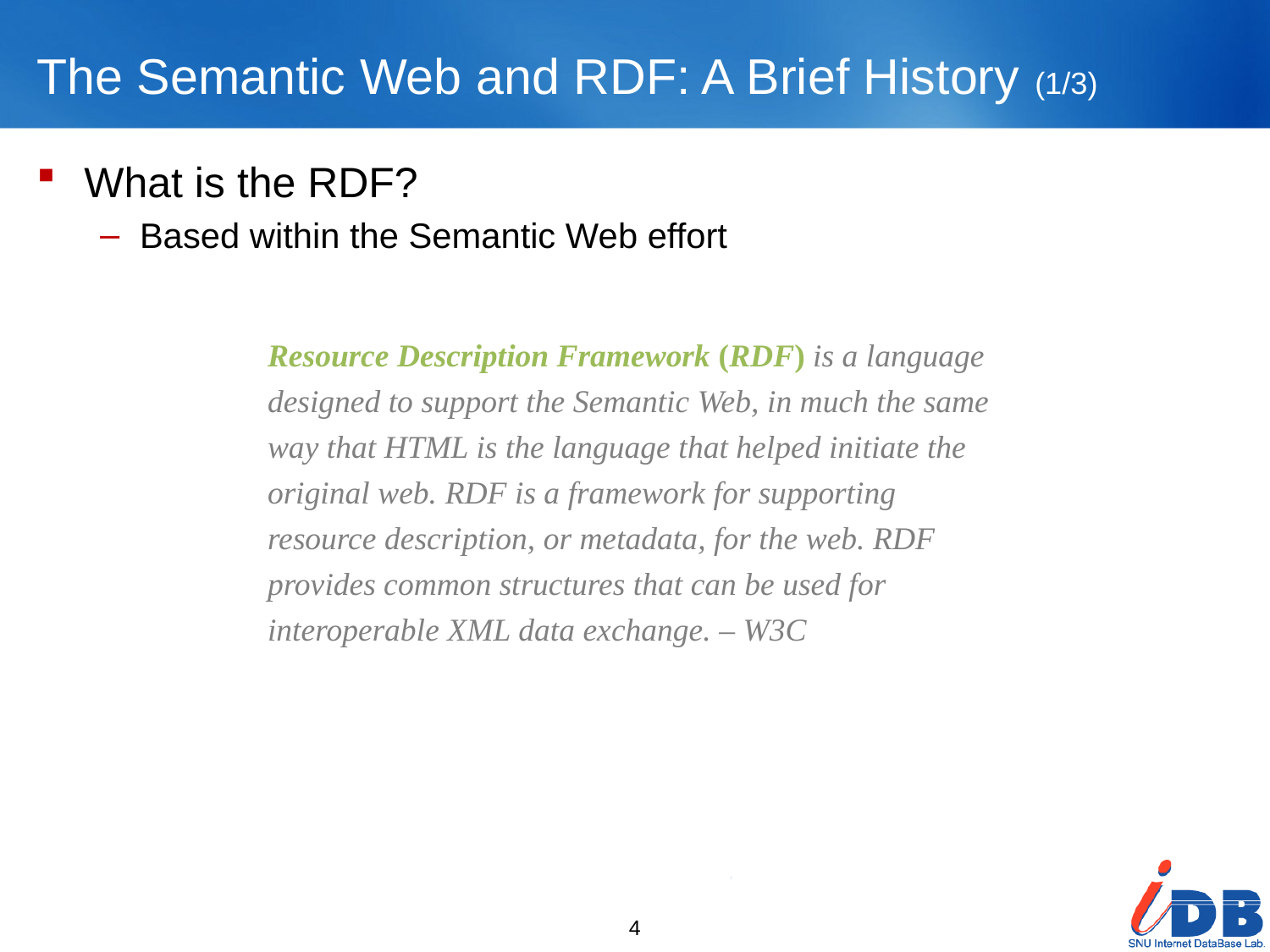

# The Semantic Web and RDF: A Brief History (1/3)
What is the RDF?
Based within the Semantic Web effort

Resource Description Framework (RDF) is a language designed to support the Semantic Web, in much the same way that HTML is the language that helped initiate the original web. RDF is a framework for supporting resource description, or metadata, for the web. RDF provides common structures that can be used for interoperable XML data exchange. – W3C
4